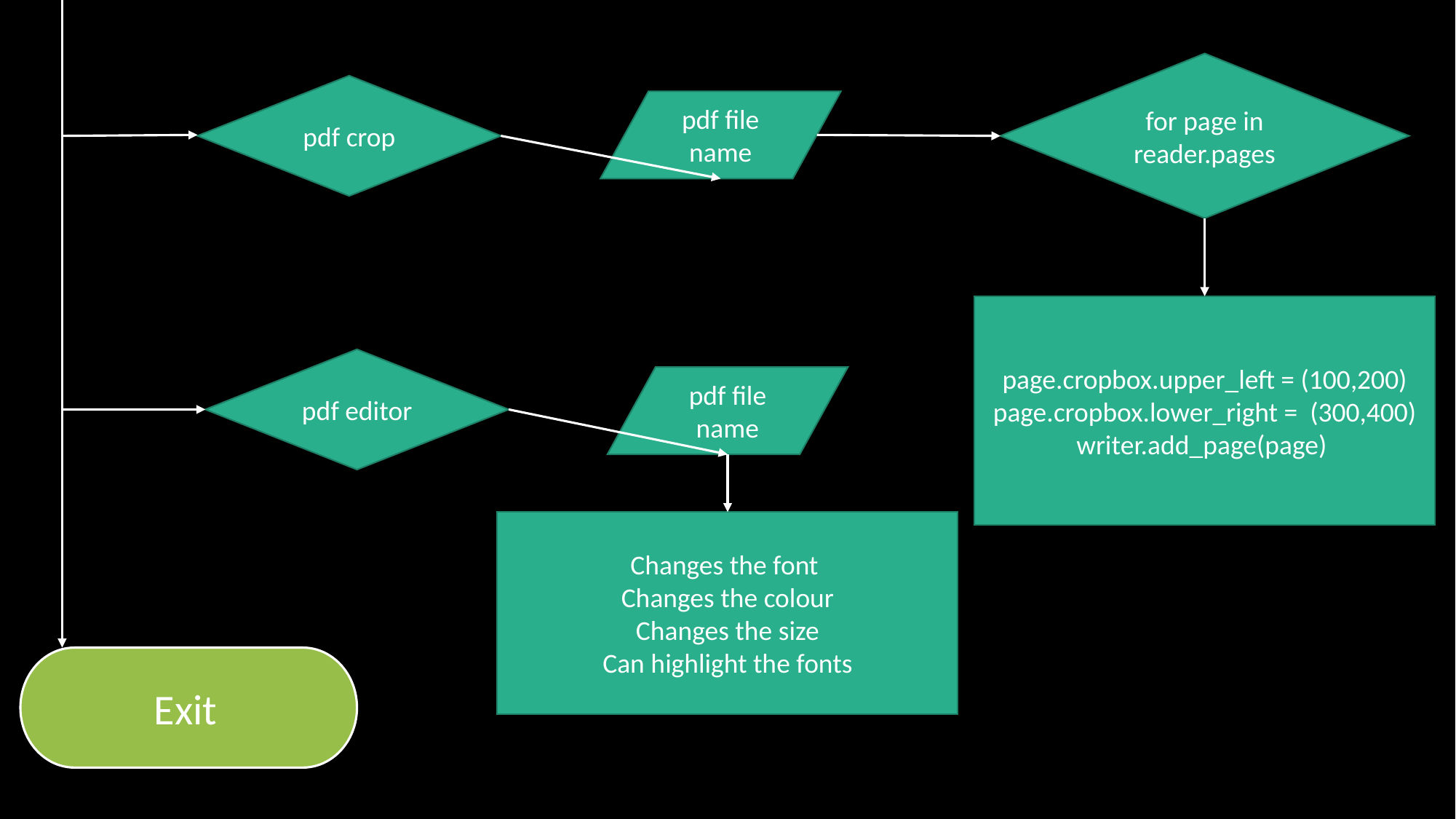

for page in reader.pages
pdf crop
pdf file name
page.cropbox.upper_left = (100,200)
page.cropbox.lower_right =  (300,400)
writer.add_page(page)
pdf editor
pdf file name
Changes the font
Changes the colour
Changes the size
Can highlight the fonts
Exit